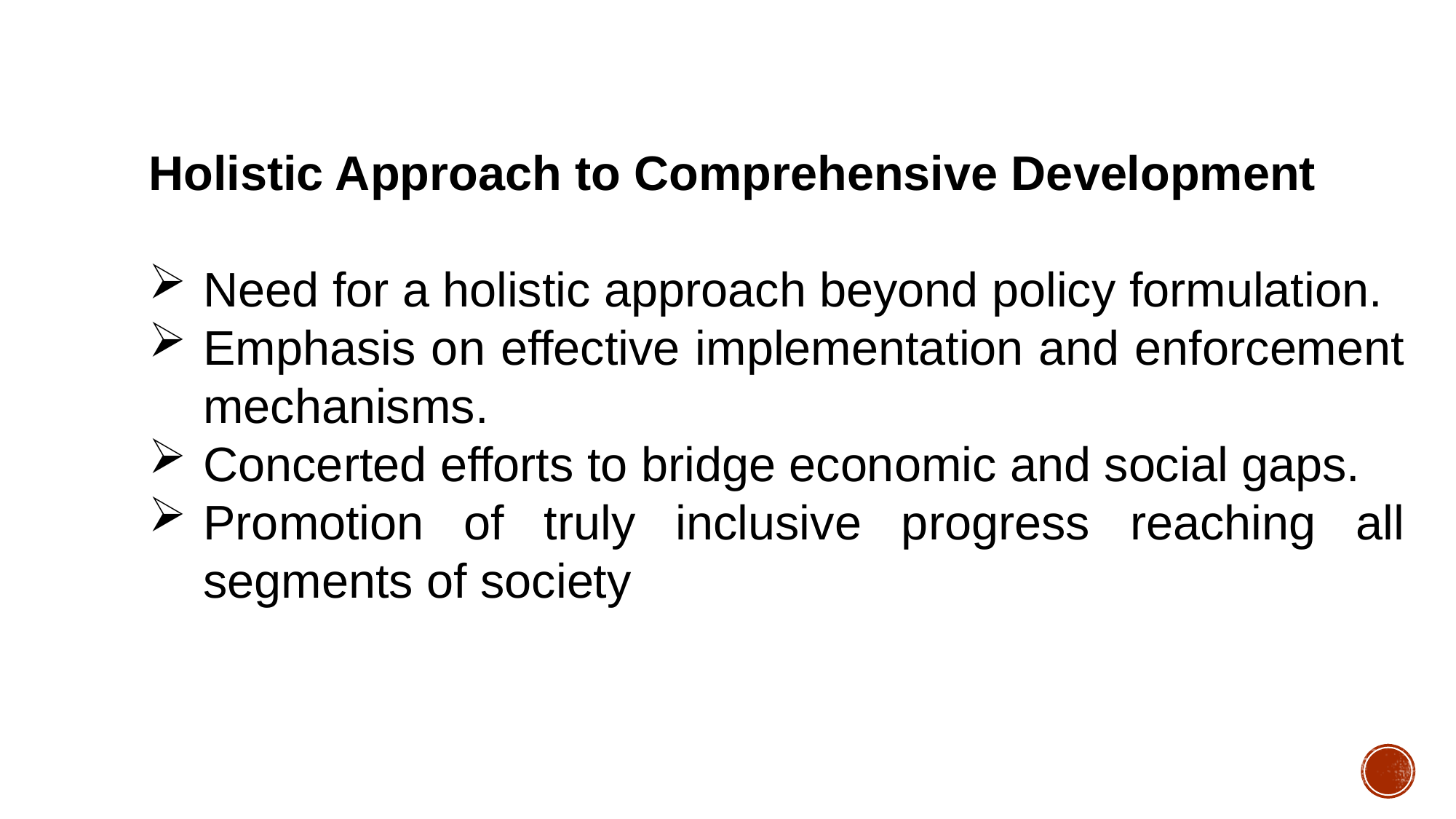

Holistic Approach to Comprehensive Development

Need for a holistic approach beyond policy formulation.
Emphasis on effective implementation and enforcement mechanisms.
Concerted efforts to bridge economic and social gaps.
Promotion of truly inclusive progress reaching all segments of society